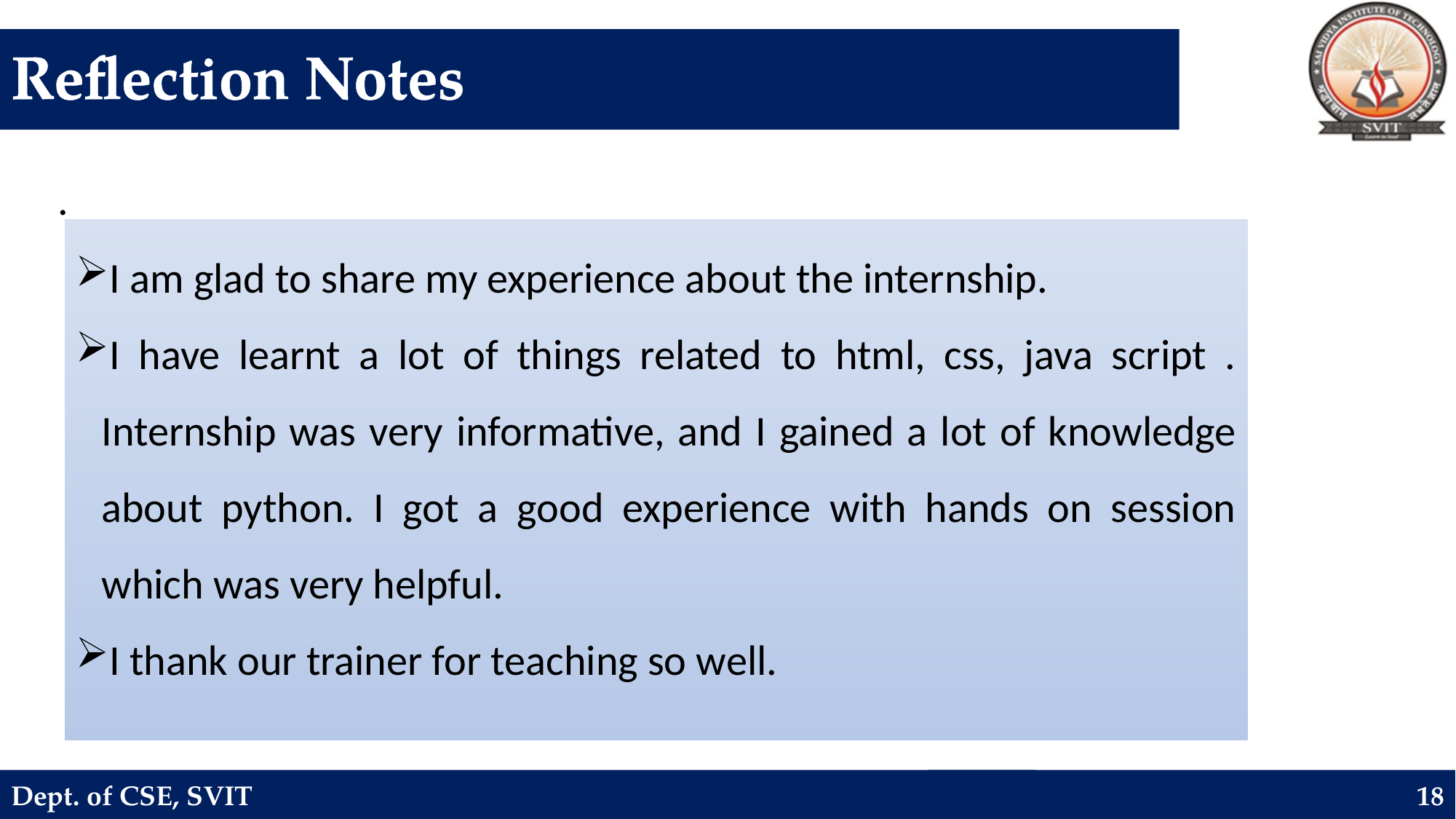

# Reflection Notes
.

I am glad to share my experience about the internship.
I have learnt a lot of things related to html, css, java script . Internship was very informative, and I gained a lot of knowledge about python. I got a good experience with hands on session which was very helpful.
I thank our trainer for teaching so well.

Dept. of CSE, SVIT
18
Dept. of ISE, SVIT